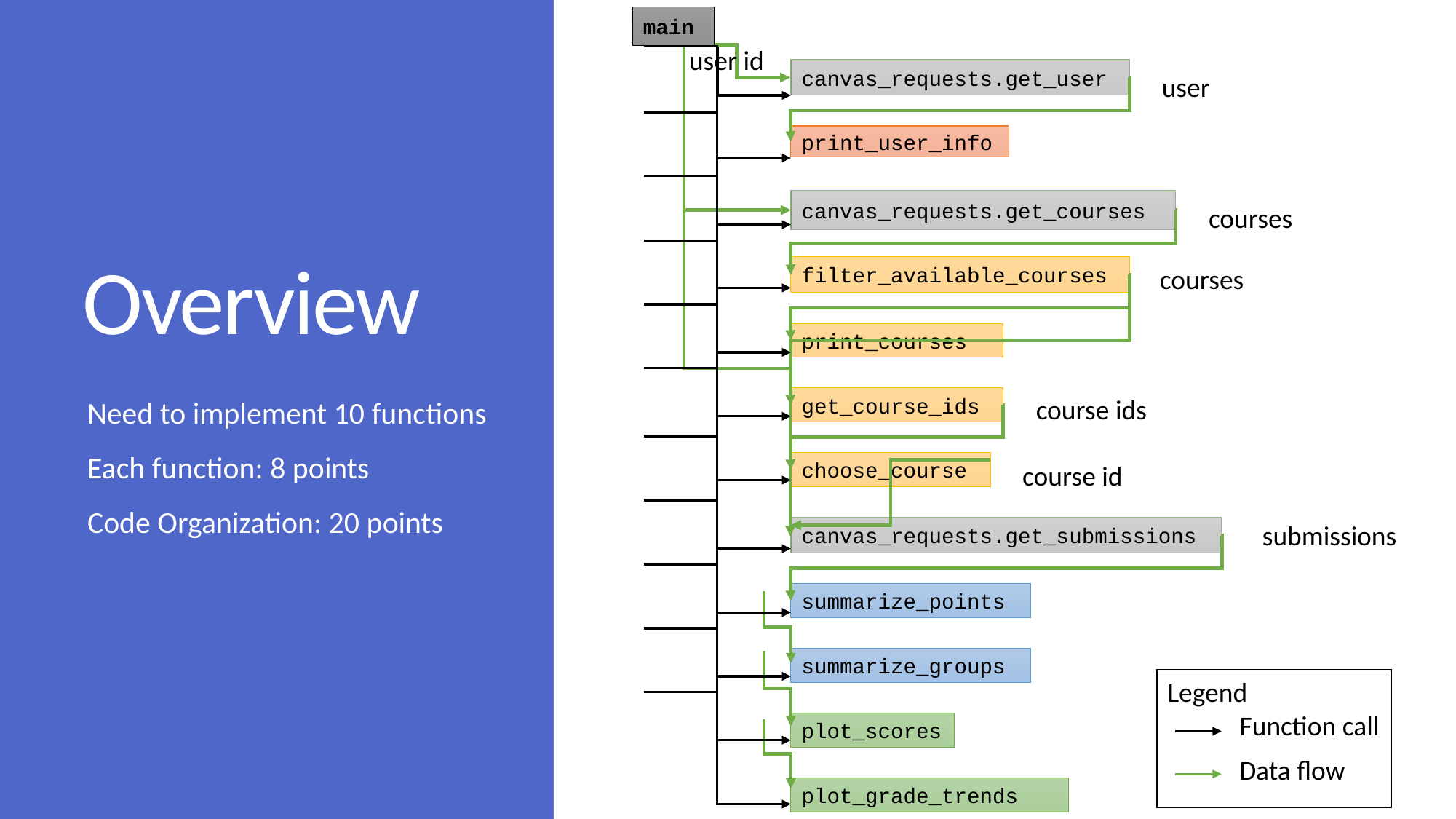

main
user id
canvas_requests.get_user
user
# Overview
print_user_info
canvas_requests.get_courses
courses
filter_available_courses
courses
print_courses
Need to implement 10 functions
Each function: 8 points
Code Organization: 20 points
course ids
get_course_ids
choose_course
course id
submissions
canvas_requests.get_submissions
summarize_points
summarize_groups
Legend
Function call
plot_scores
Data flow
plot_grade_trends